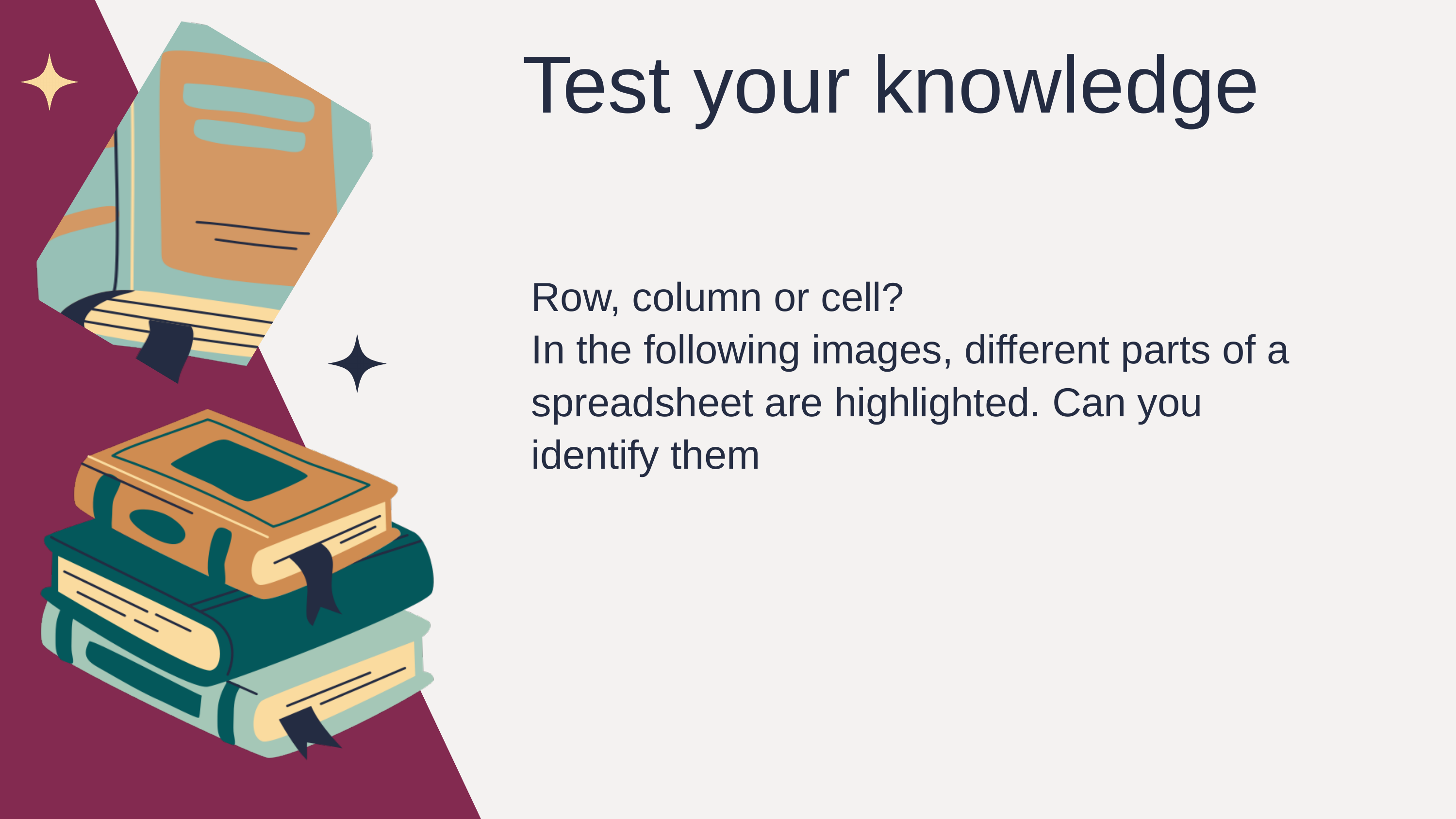

Test your knowledge

Row, column or cell?
In the following images, different parts of a spreadsheet are highlighted. Can you identify them